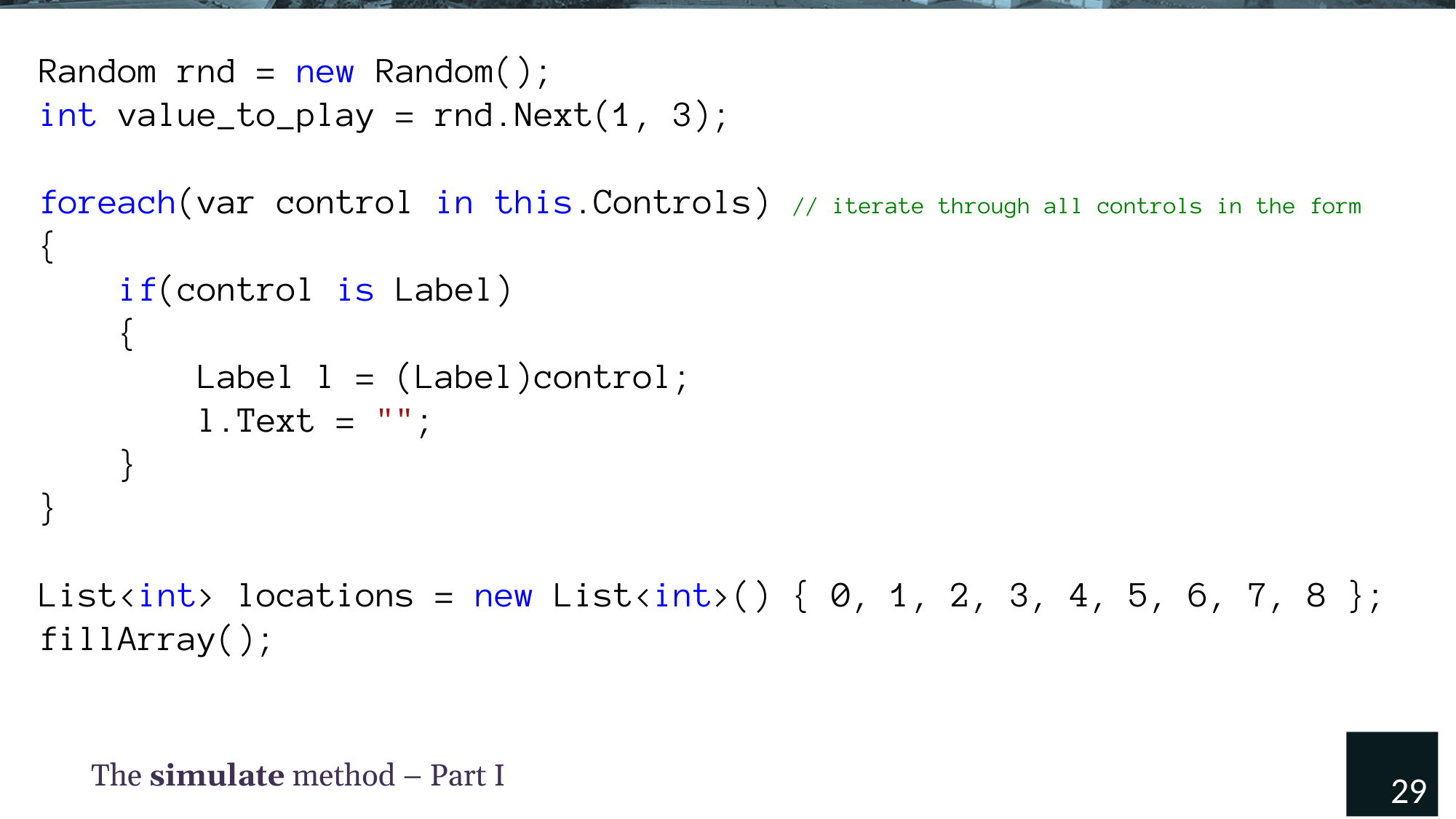

Random rnd = new Random();
int value_to_play = rnd.Next(1, 3);

foreach(var control in this.Controls) // iterate through all controls in the form
{
    if(control is Label)
    {
        Label l = (Label)control;
        l.Text = "";
    }
}

List<int> locations = new List<int>() { 0, 1, 2, 3, 4, 5, 6, 7, 8 };
fillArray();
29
The simulate method – Part I